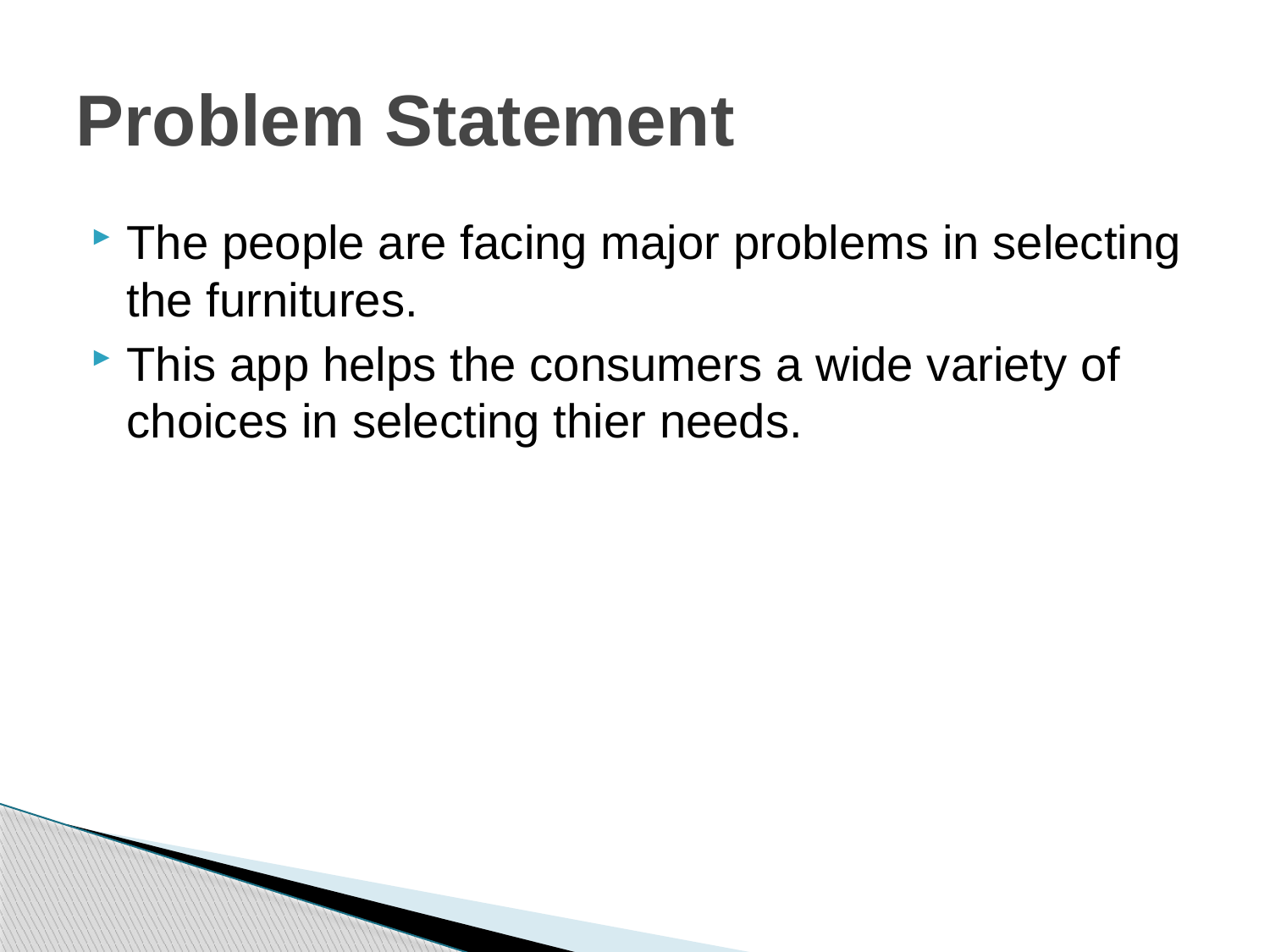

# Problem Statement
The people are facing major problems in selecting the furnitures.
This app helps the consumers a wide variety of choices in selecting thier needs.